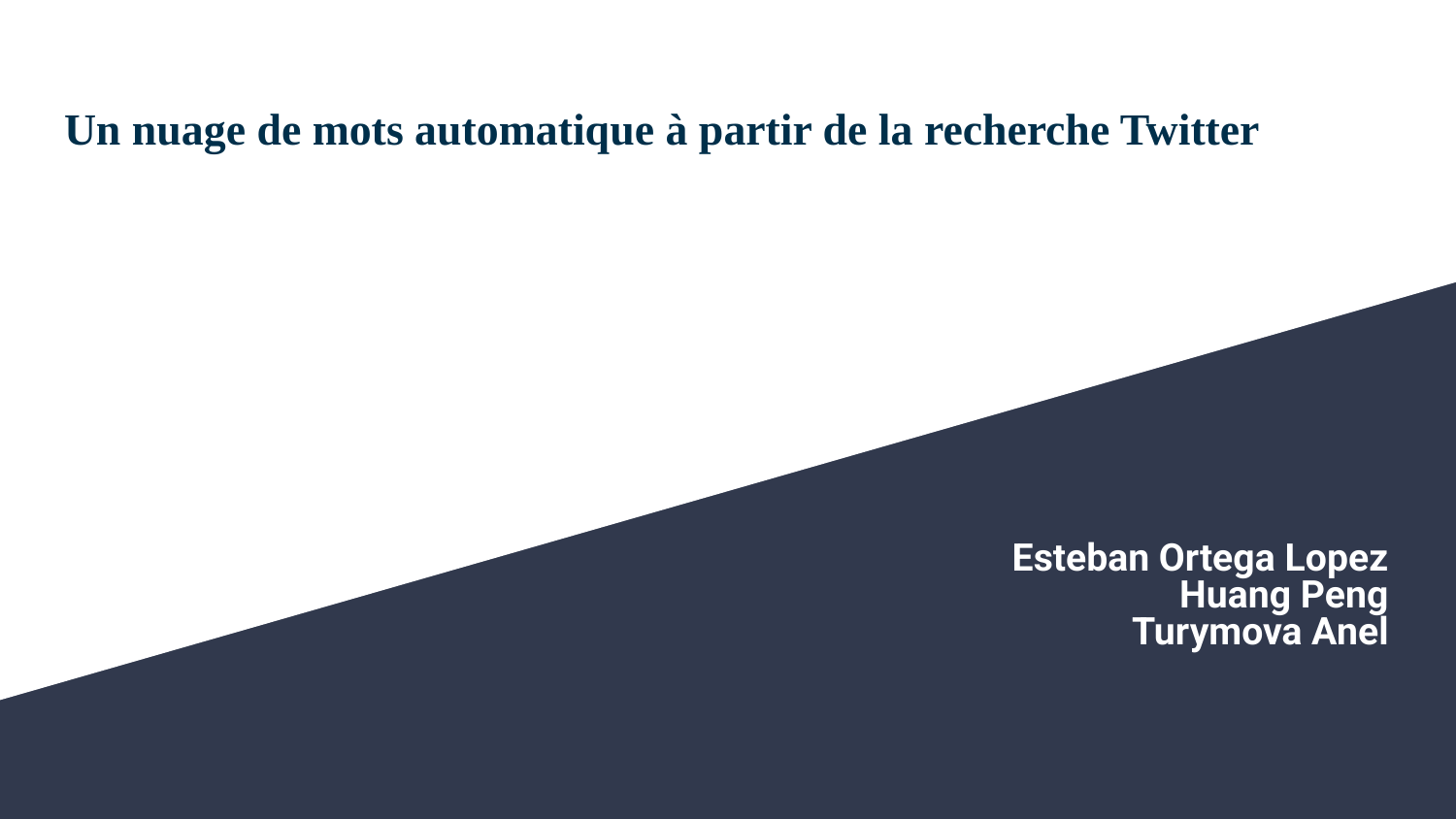

# Un nuage de mots automatique à partir de la recherche Twitter
Esteban Ortega Lopez
Huang Peng
Turymova Anel